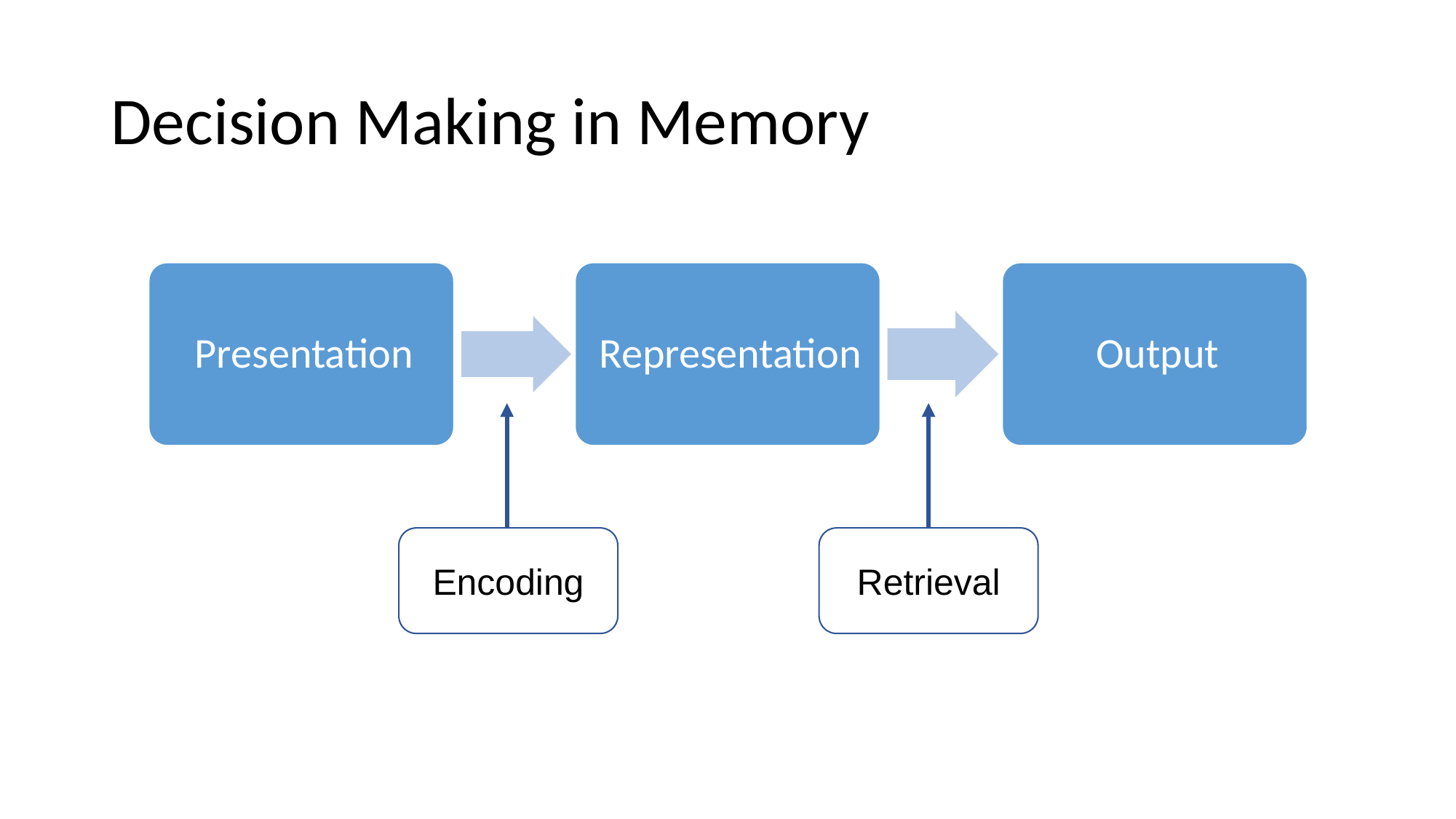

Presentation

Representation

Output
# Decision Making in Memory
Encoding
Retrieval